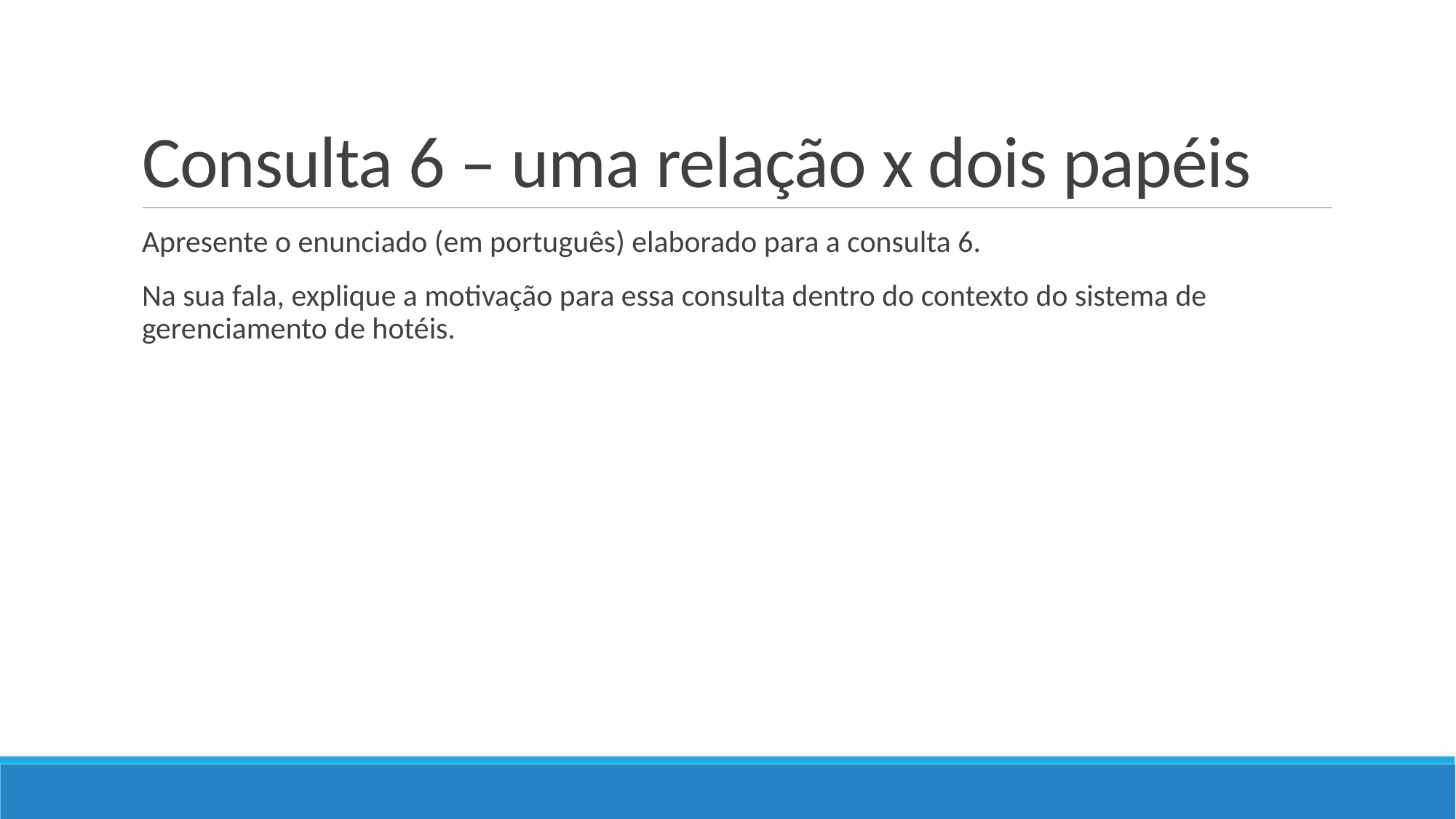

# Consulta 6 – uma relação x dois papéis
Apresente o enunciado (em português) elaborado para a consulta 6.
Na sua fala, explique a motivação para essa consulta dentro do contexto do sistema de gerenciamento de hotéis.